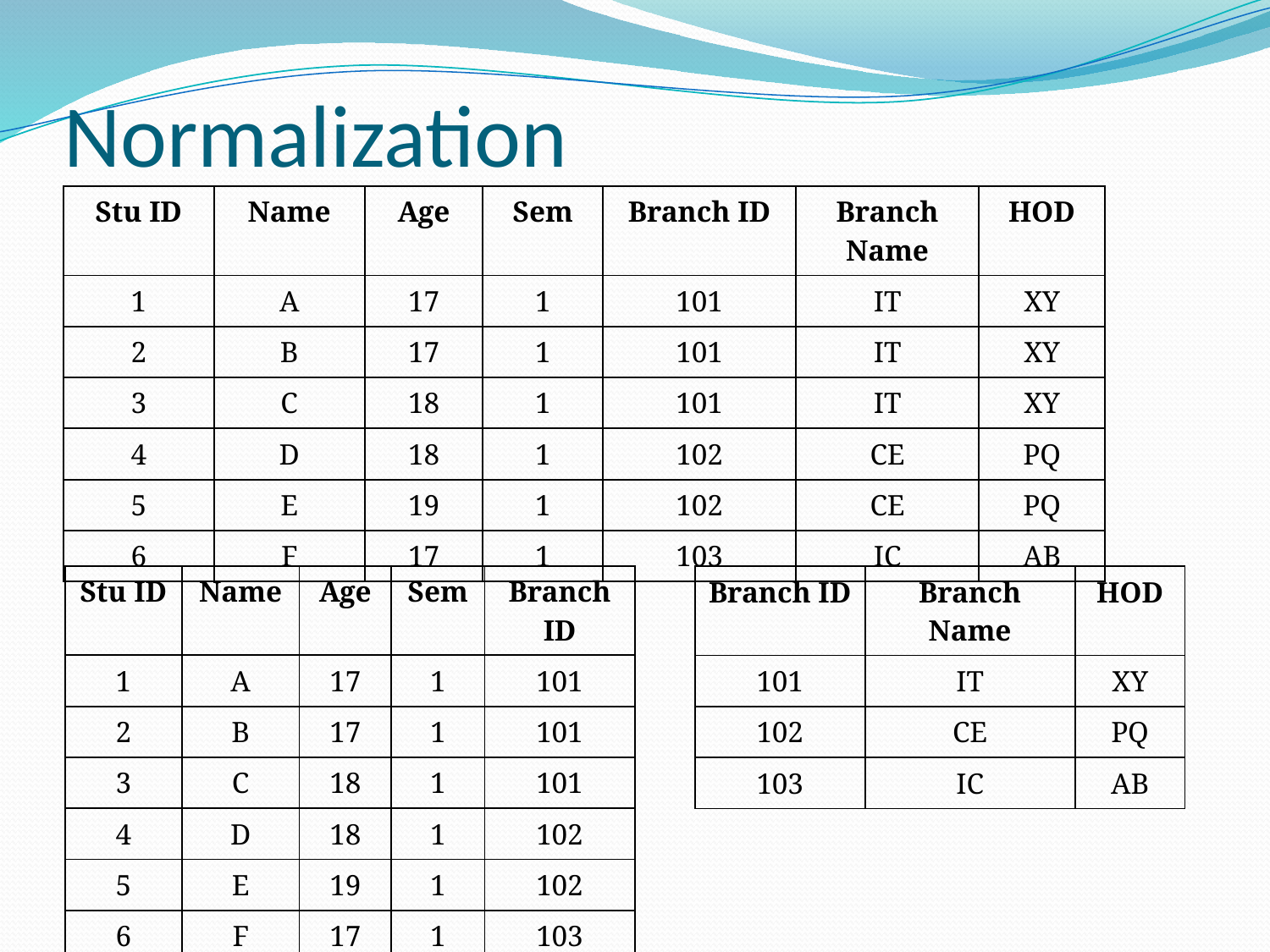

# Normalization
| Stu ID | Name | Age | Sem | Branch ID | Branch Name | HOD |
| --- | --- | --- | --- | --- | --- | --- |
| 1 | A | 17 | 1 | 101 | IT | XY |
| 2 | B | 17 | 1 | 101 | IT | XY |
| 3 | C | 18 | 1 | 101 | IT | XY |
| 4 | D | 18 | 1 | 102 | CE | PQ |
| 5 | E | 19 | 1 | 102 | CE | PQ |
| 6 | F | 17 | 1 | 103 | IC | AB |
| Stu ID | Name | Age | Sem | Branch ID |
| --- | --- | --- | --- | --- |
| 1 | A | 17 | 1 | 101 |
| 2 | B | 17 | 1 | 101 |
| 3 | C | 18 | 1 | 101 |
| 4 | D | 18 | 1 | 102 |
| 5 | E | 19 | 1 | 102 |
| 6 | F | 17 | 1 | 103 |
| Branch ID | Branch Name | HOD |
| --- | --- | --- |
| 101 | IT | XY |
| 102 | CE | PQ |
| 103 | IC | AB |